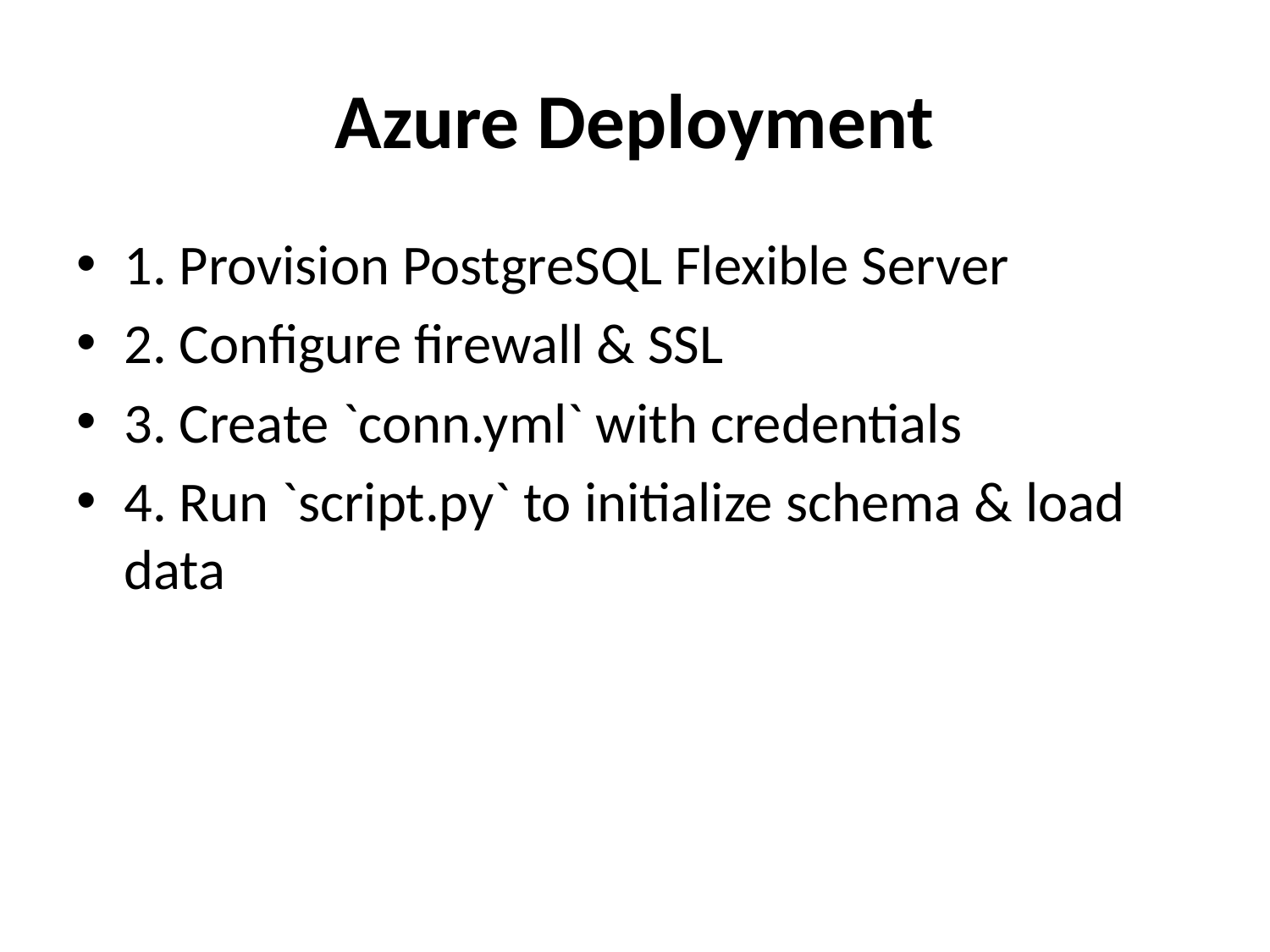

# Azure Deployment
1. Provision PostgreSQL Flexible Server
2. Configure firewall & SSL
3. Create `conn.yml` with credentials
4. Run `script.py` to initialize schema & load data